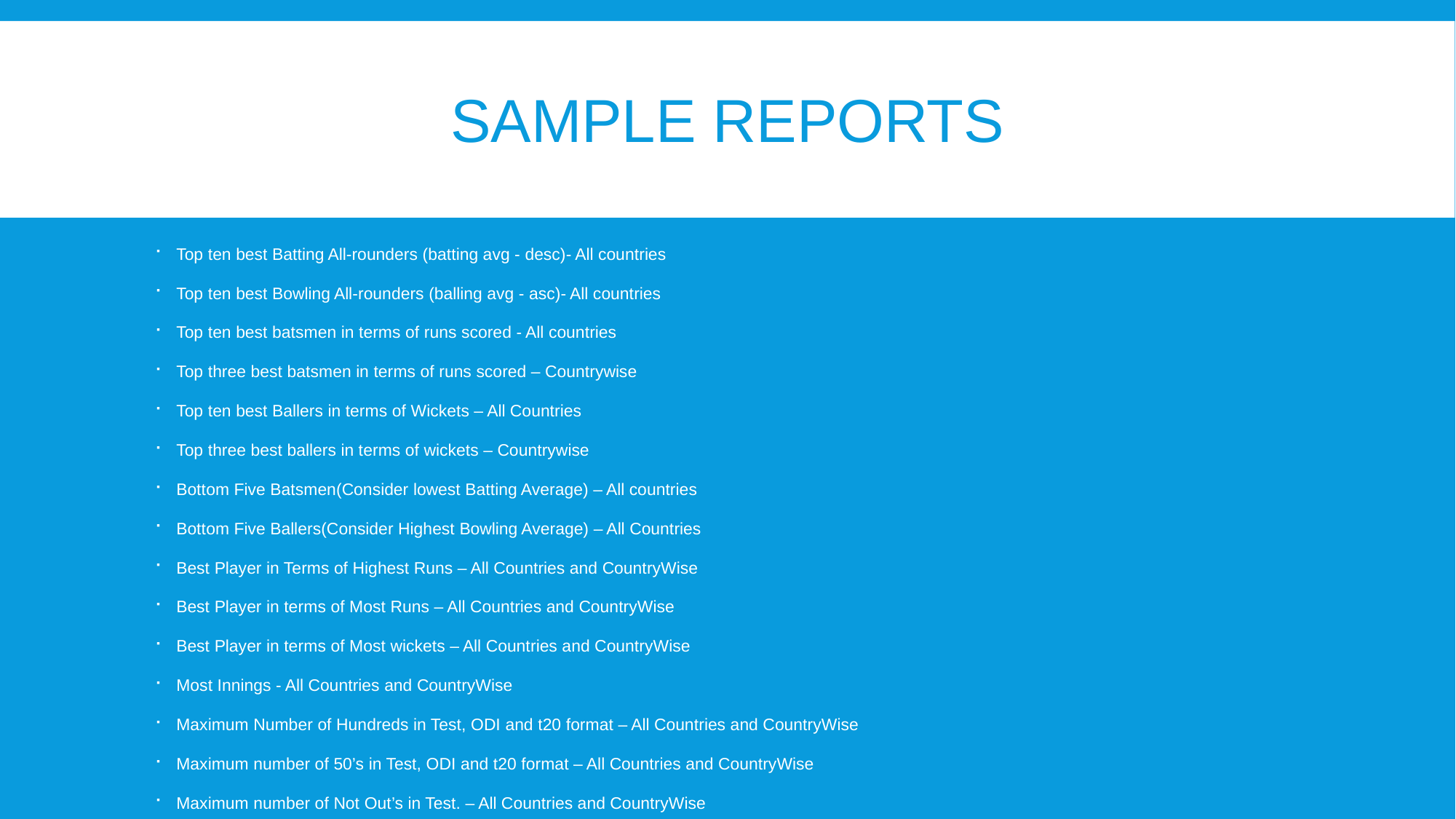

# SAMPLE REPORTS
Top ten best Batting All-rounders (batting avg - desc)- All countries
Top ten best Bowling All-rounders (balling avg - asc)- All countries
Top ten best batsmen in terms of runs scored - All countries
Top three best batsmen in terms of runs scored – Countrywise
Top ten best Ballers in terms of Wickets – All Countries
Top three best ballers in terms of wickets – Countrywise
Bottom Five Batsmen(Consider lowest Batting Average) – All countries
Bottom Five Ballers(Consider Highest Bowling Average) – All Countries
Best Player in Terms of Highest Runs – All Countries and CountryWise
Best Player in terms of Most Runs – All Countries and CountryWise
Best Player in terms of Most wickets – All Countries and CountryWise
Most Innings - All Countries and CountryWise
Maximum Number of Hundreds in Test, ODI and t20 format – All Countries and CountryWise
Maximum number of 50’s in Test, ODI and t20 format – All Countries and CountryWise
Maximum number of Not Out’s in Test. – All Countries and CountryWise